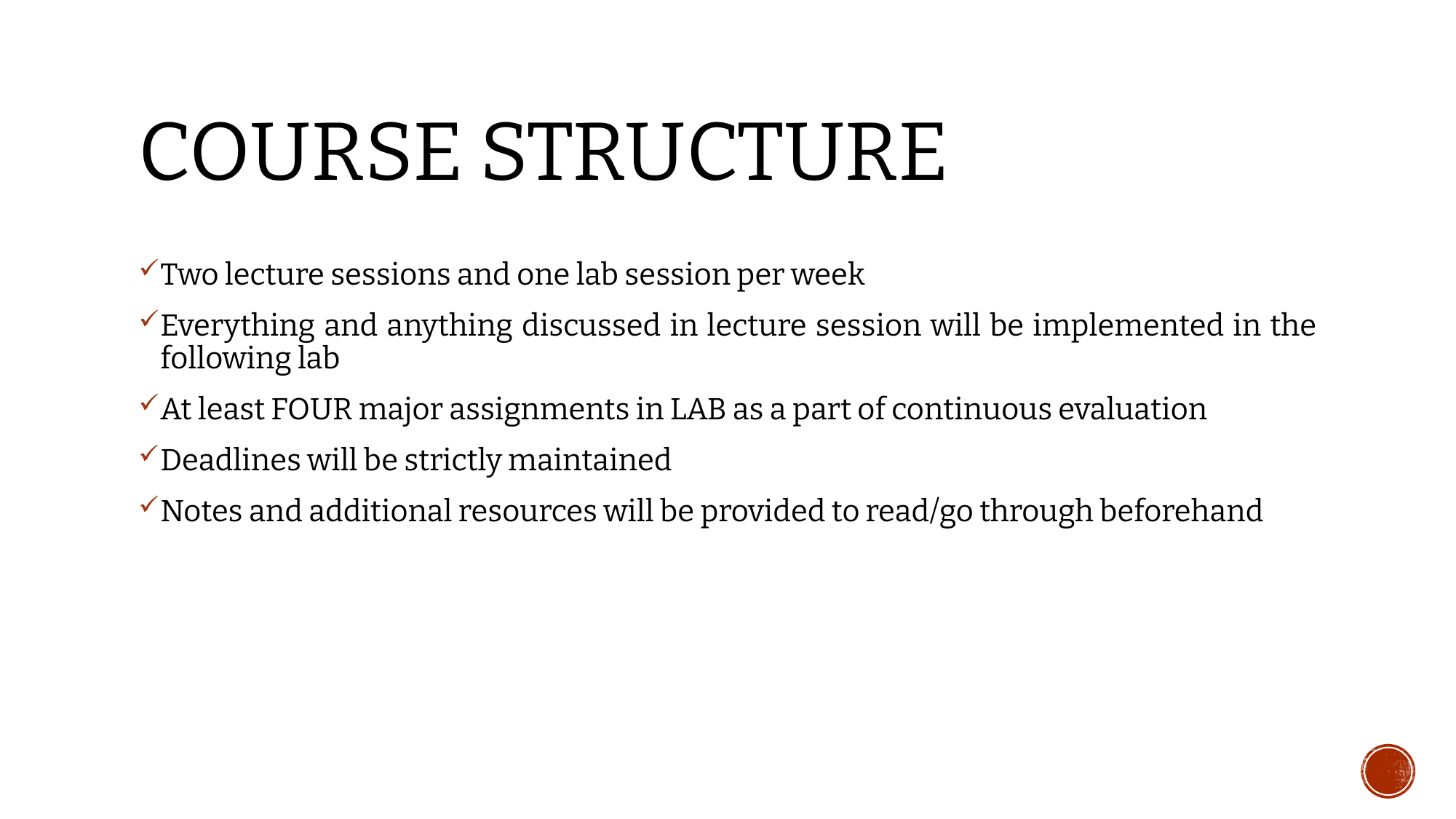

# Course structure
Two lecture sessions and one lab session per week
Everything and anything discussed in lecture session will be implemented in the following lab
At least FOUR major assignments in LAB as a part of continuous evaluation
Deadlines will be strictly maintained
Notes and additional resources will be provided to read/go through beforehand